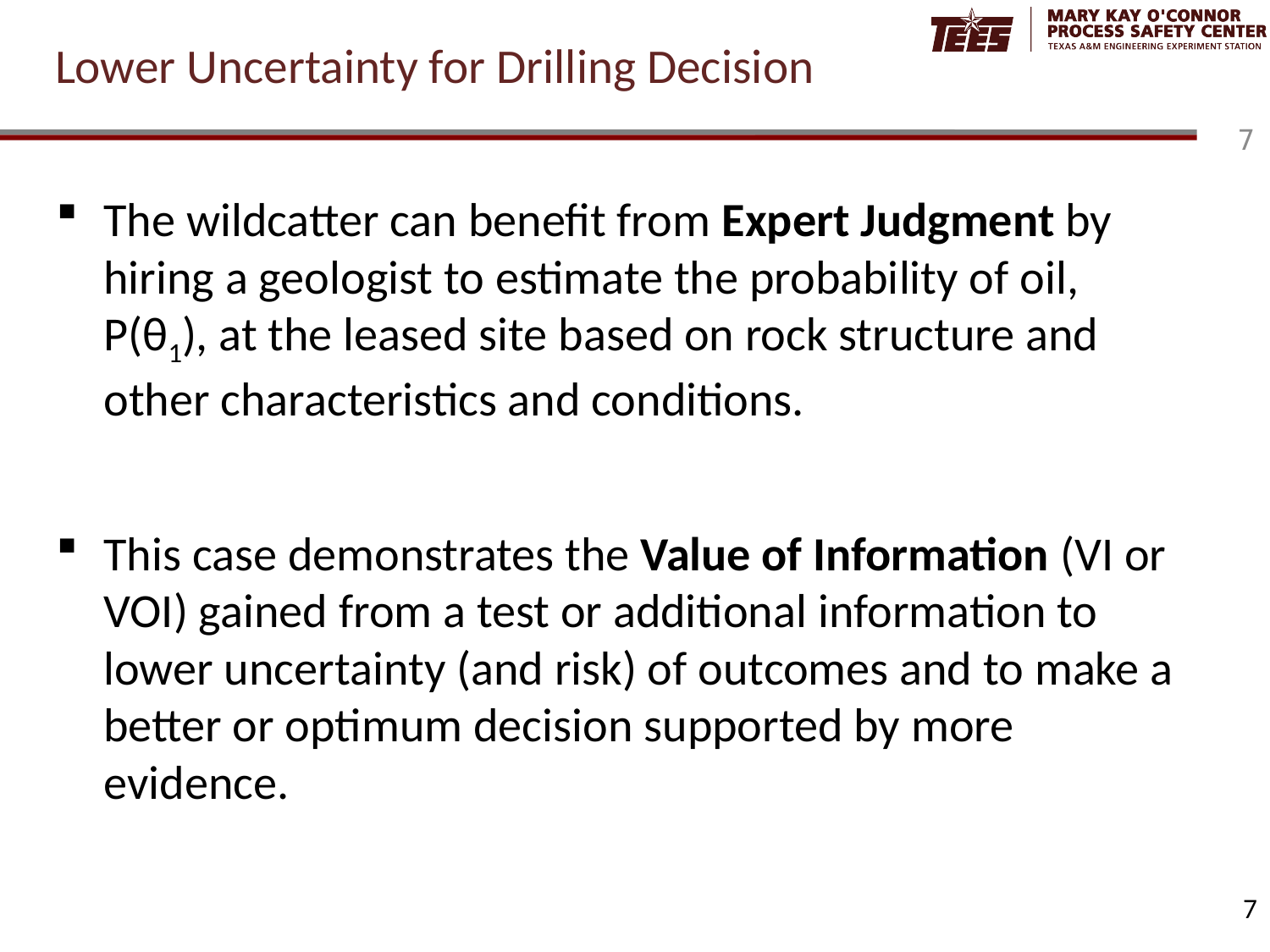

# Lower Uncertainty for Drilling Decision
The wildcatter can benefit from Expert Judgment by hiring a geologist to estimate the probability of oil, P(θ1), at the leased site based on rock structure and other characteristics and conditions.

This case demonstrates the Value of Information (VI or VOI) gained from a test or additional information to lower uncertainty (and risk) of outcomes and to make a better or optimum decision supported by more evidence.

7